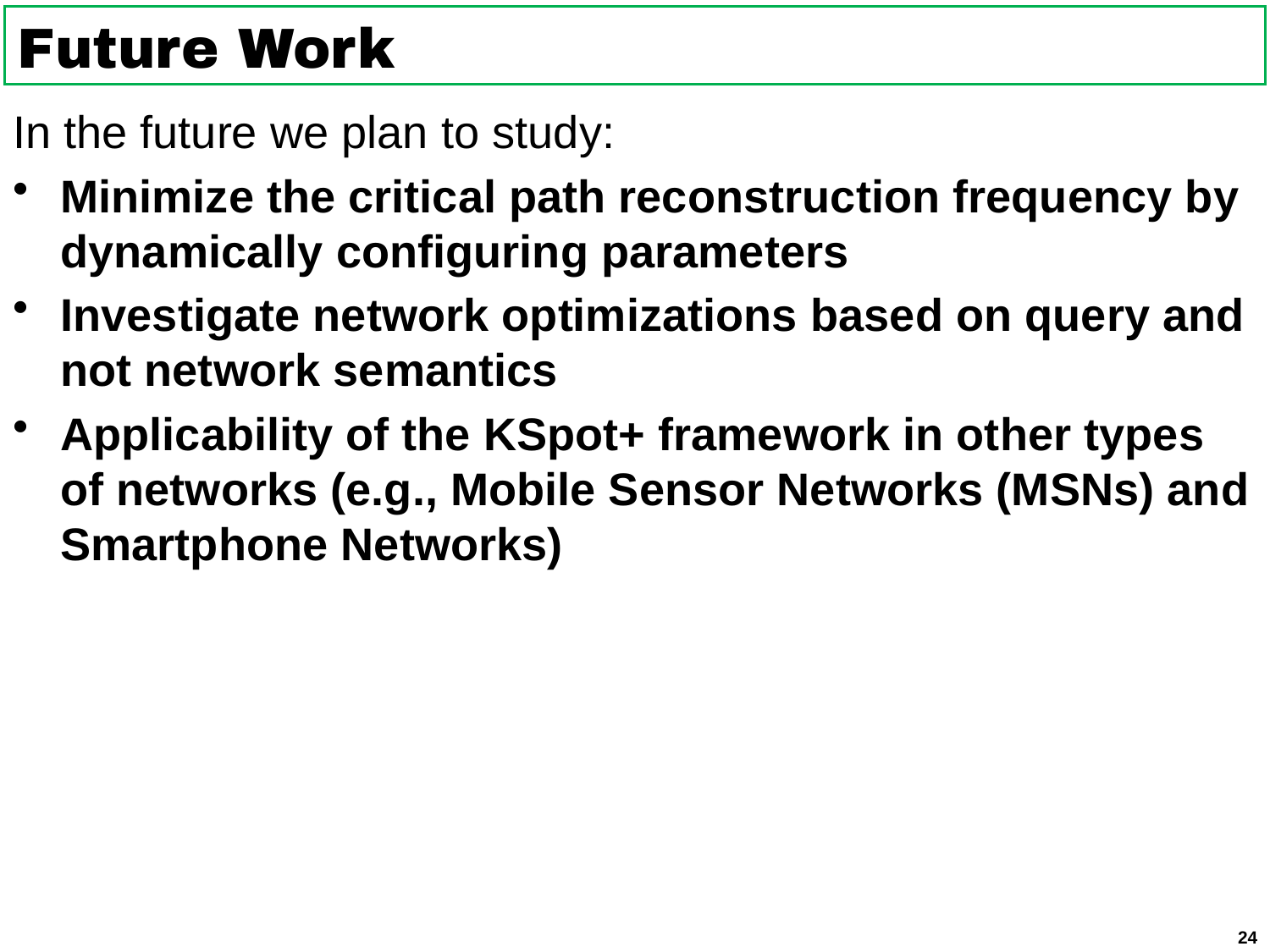

# Future Work
In the future we plan to study:
Minimize the critical path reconstruction frequency by dynamically configuring parameters
Investigate network optimizations based on query and not network semantics
Applicability of the KSpot+ framework in other types of networks (e.g., Mobile Sensor Networks (MSNs) and Smartphone Networks)
24